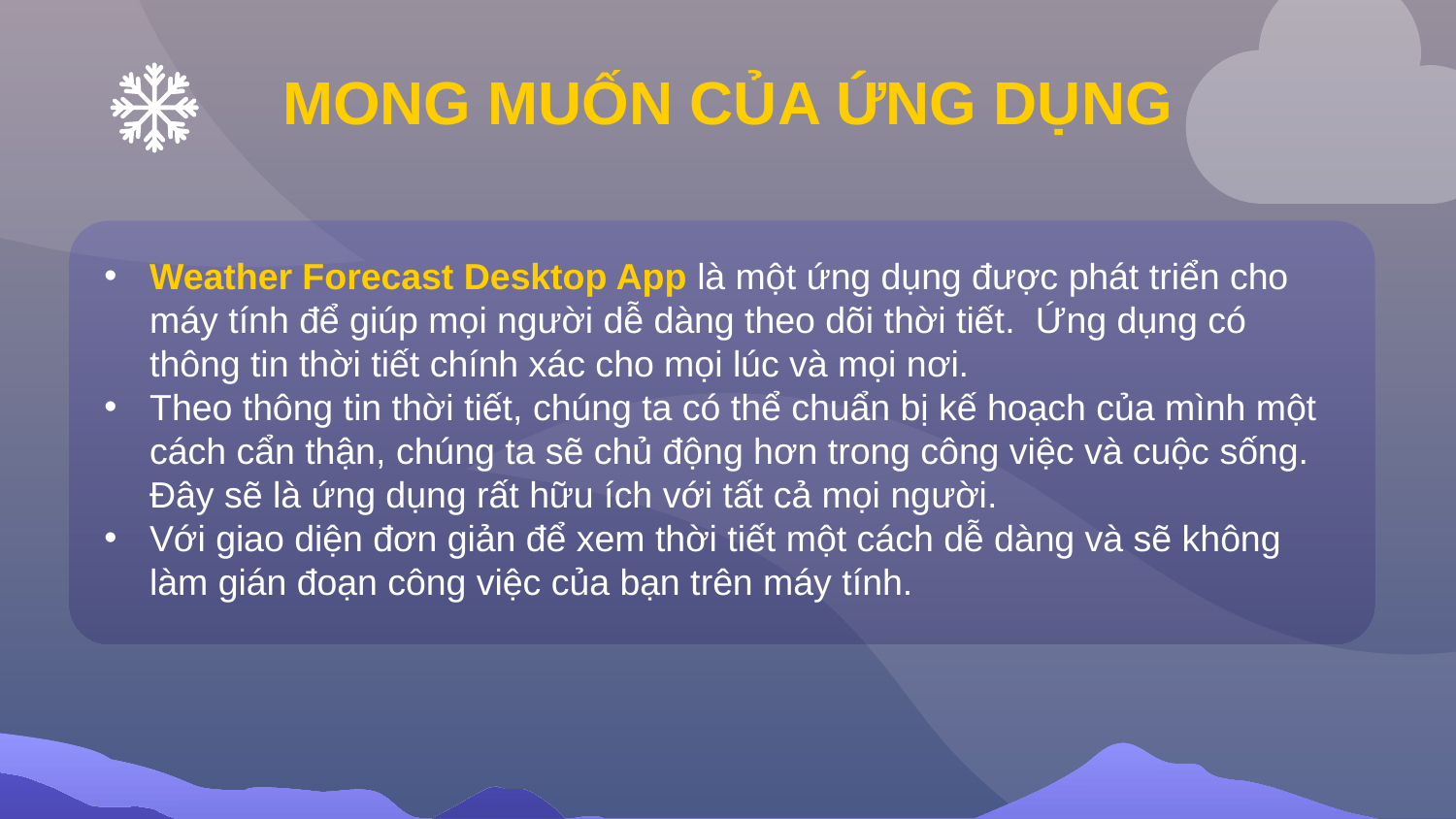

# MONG MUỐN CỦA ỨNG DỤNG

Weather Forecast Desktop App là một ứng dụng được phát triển cho máy tính để giúp mọi người dễ dàng theo dõi thời tiết.  Ứng dụng có thông tin thời tiết chính xác cho mọi lúc và mọi nơi.
Theo thông tin thời tiết, chúng ta có thể chuẩn bị kế hoạch của mình một cách cẩn thận, chúng ta sẽ chủ động hơn trong công việc và cuộc sống. Đây sẽ là ứng dụng rất hữu ích với tất cả mọi người.
Với giao diện đơn giản để xem thời tiết một cách dễ dàng và sẽ không làm gián đoạn công việc của bạn trên máy tính.